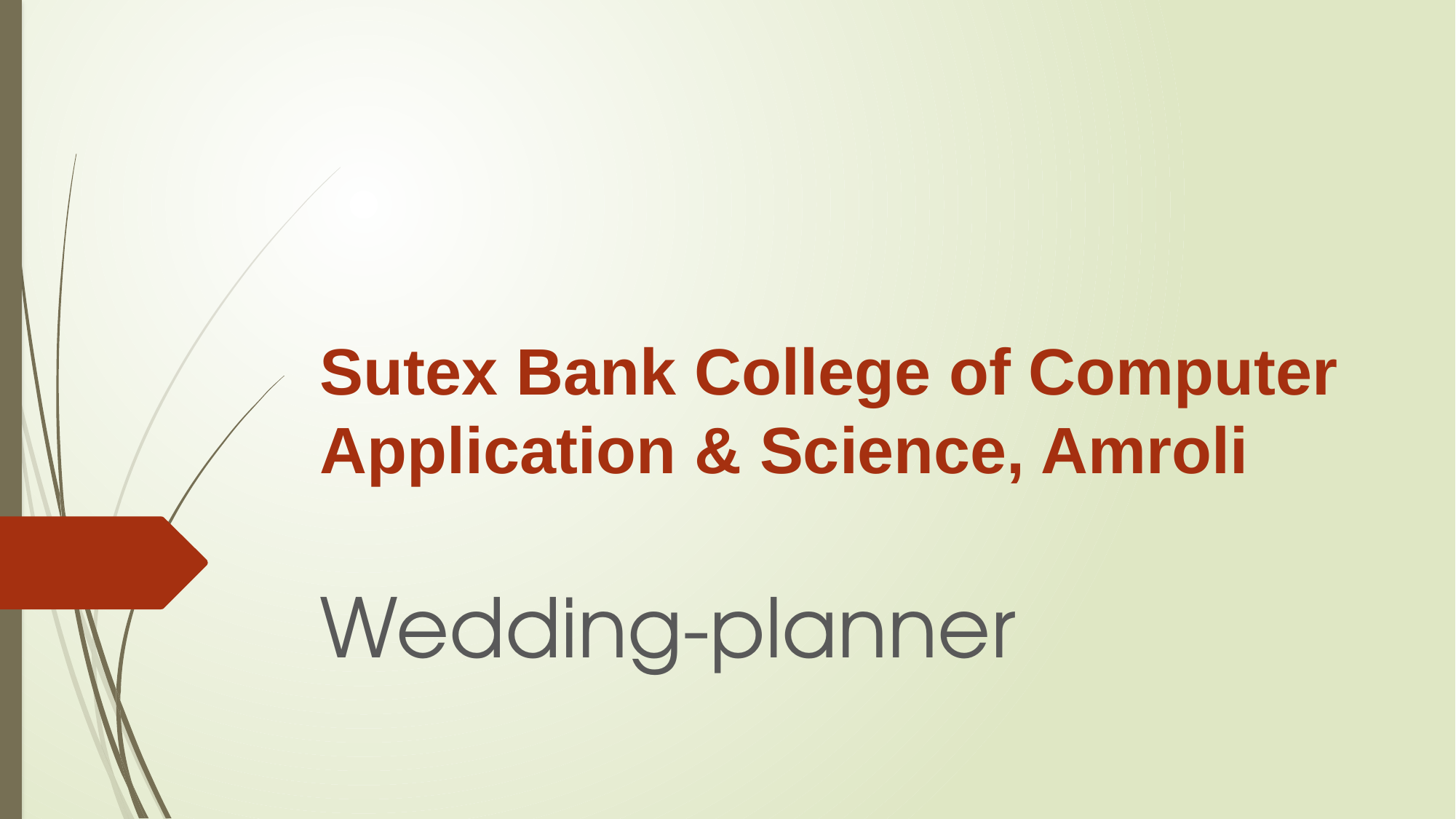

# Sutex Bank College of Computer Application & Science, Amroli
Wedding-planner